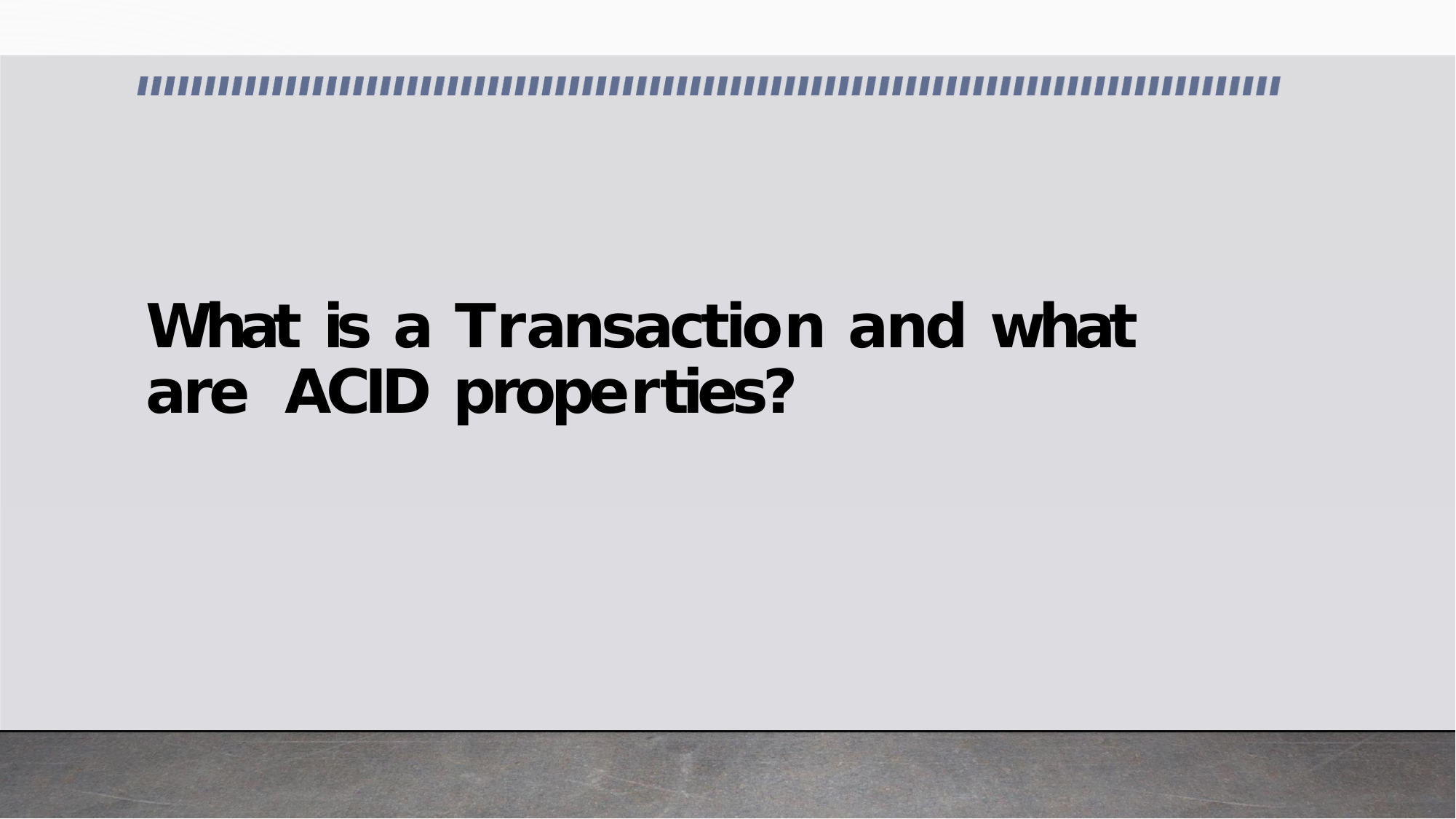

# What is a Transaction and what are  ACID properties?